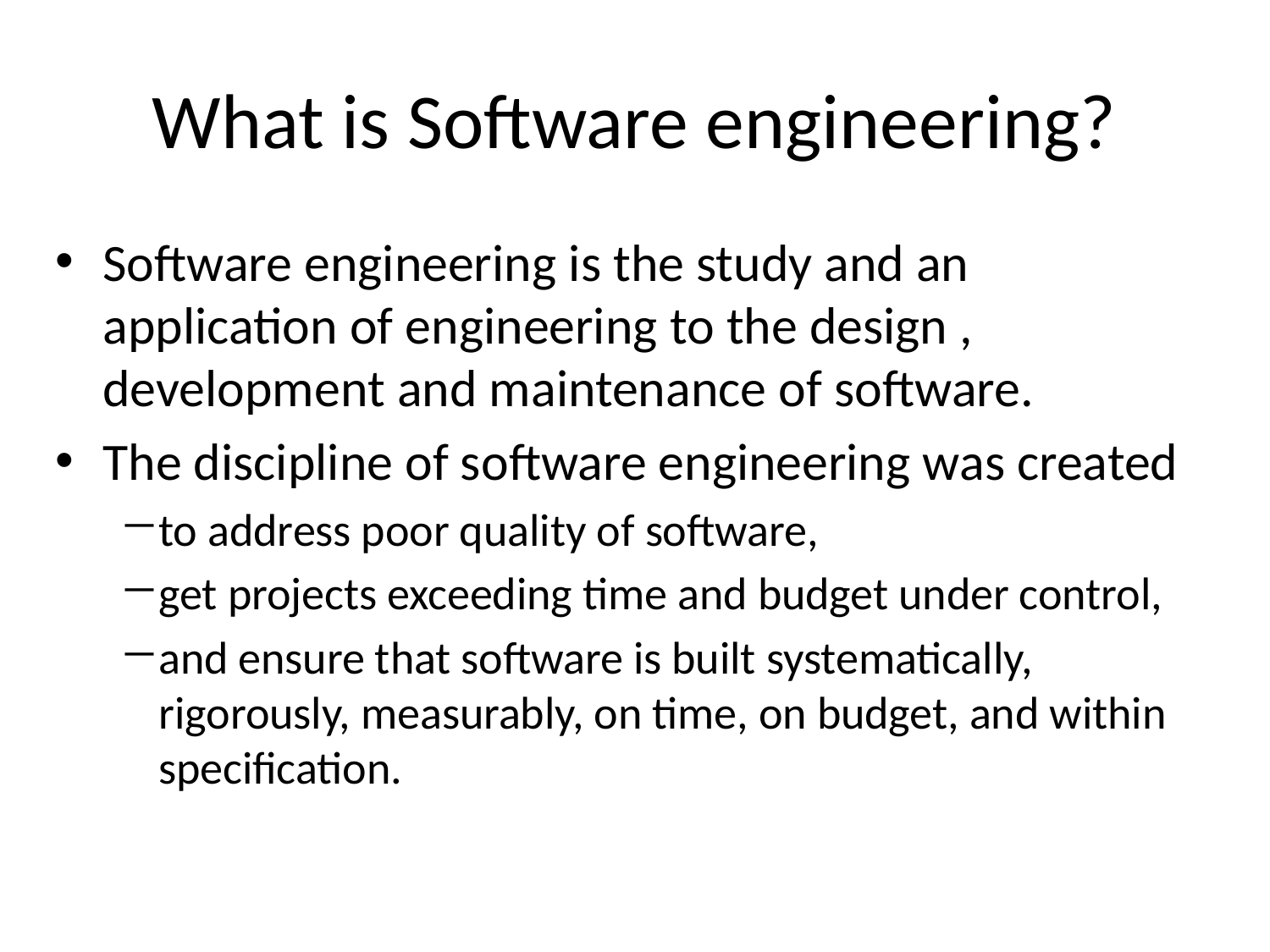

# What is Software engineering?
Software engineering is the study and an application of engineering to the design , development and maintenance of software.
The discipline of software engineering was created
to address poor quality of software,
get projects exceeding time and budget under control,
and ensure that software is built systematically, rigorously, measurably, on time, on budget, and within specification.